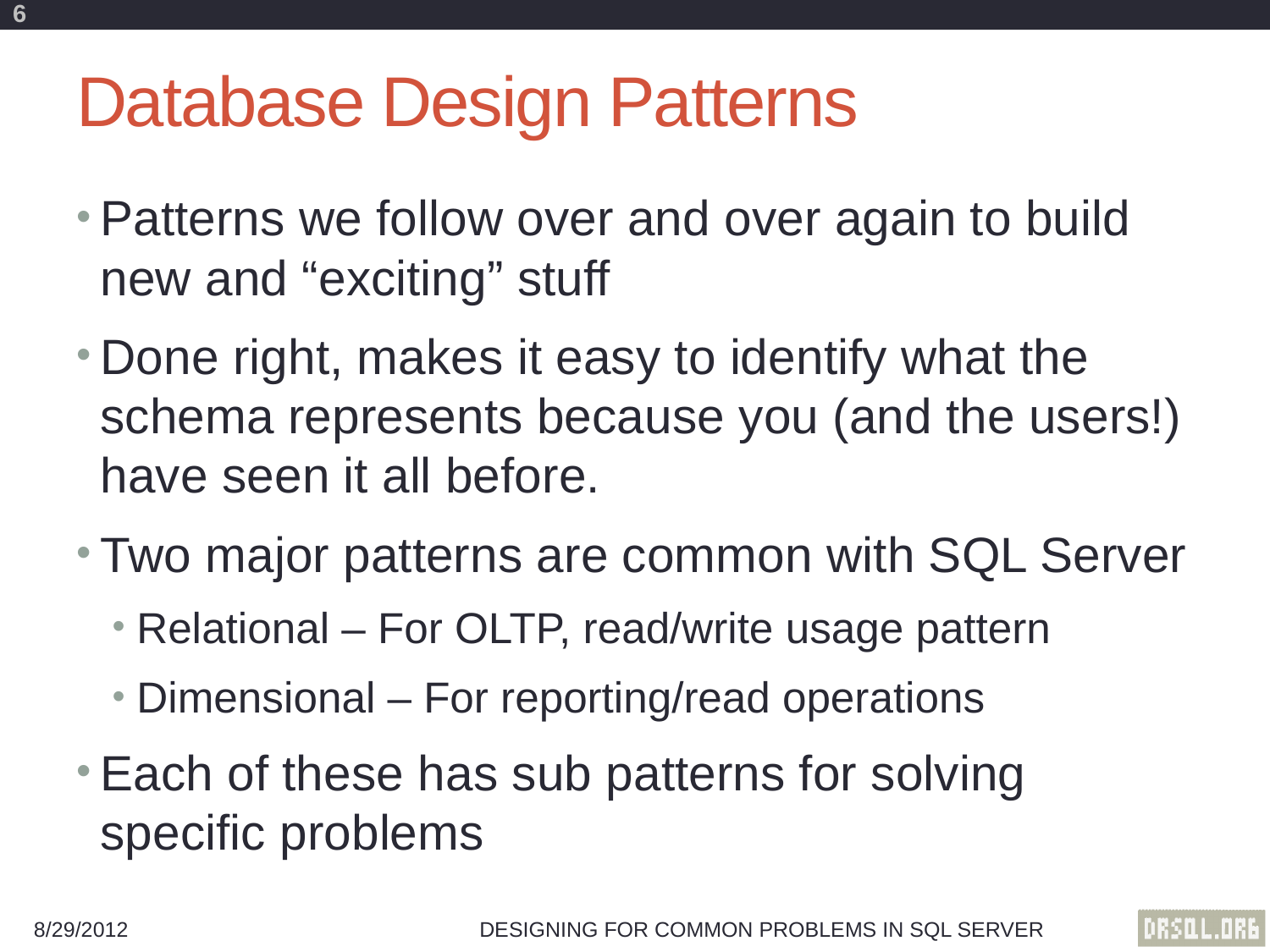

6
# Database Design Patterns
Patterns we follow over and over again to build new and “exciting” stuff
Done right, makes it easy to identify what the schema represents because you (and the users!) have seen it all before.
Two major patterns are common with SQL Server
Relational – For OLTP, read/write usage pattern
Dimensional – For reporting/read operations
Each of these has sub patterns for solving specific problems
Designing for Common Problems in SQL Server
8/29/2012